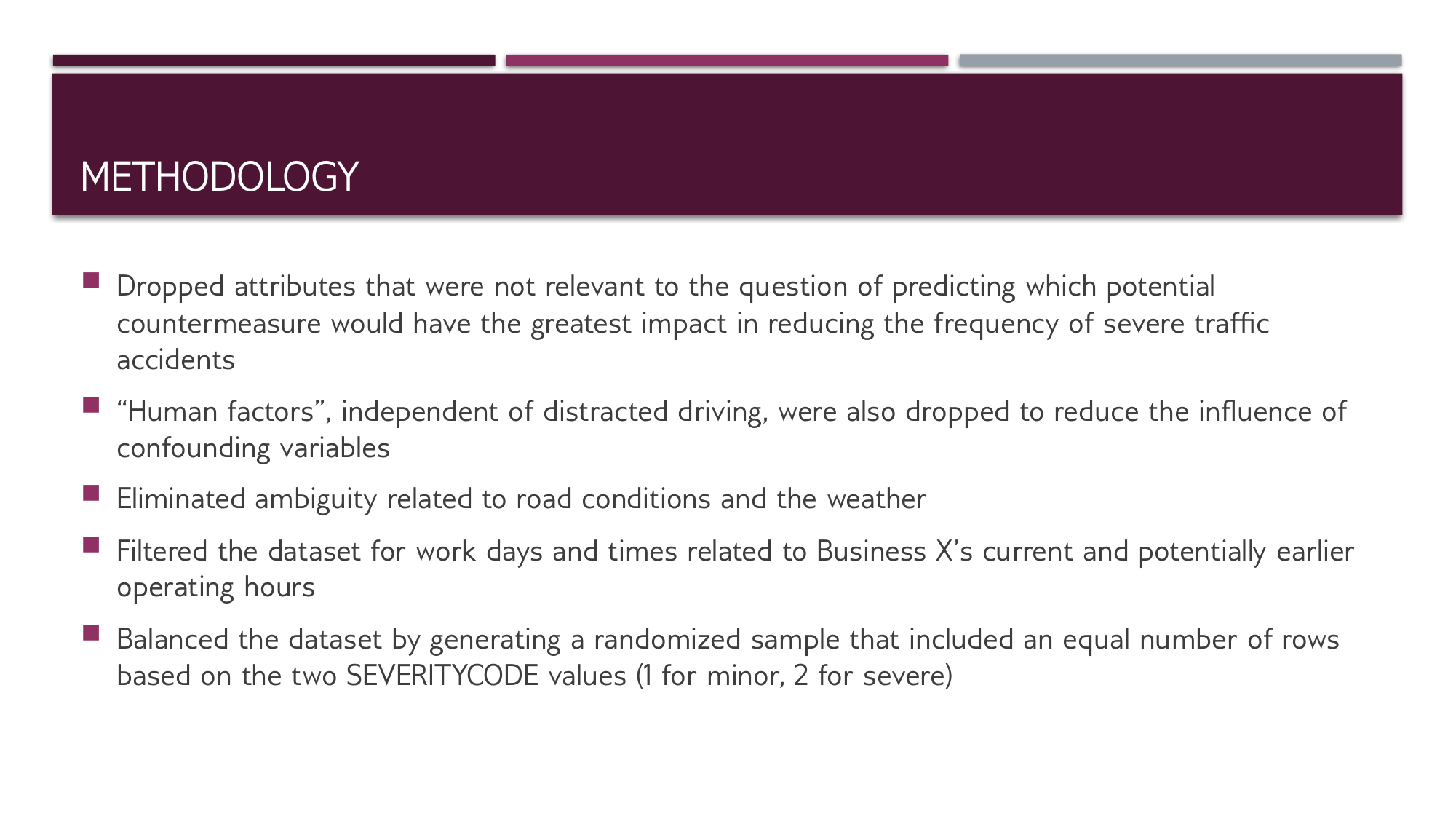

# Methodology
Dropped attributes that were not relevant to the question of predicting which potential countermeasure would have the greatest impact in reducing the frequency of severe traffic accidents
“Human factors”, independent of distracted driving, were also dropped to reduce the influence of confounding variables
Eliminated ambiguity related to road conditions and the weather
Filtered the dataset for work days and times related to Business X’s current and potentially earlier operating hours
Balanced the dataset by generating a randomized sample that included an equal number of rows based on the two SEVERITYCODE values (1 for minor, 2 for severe)